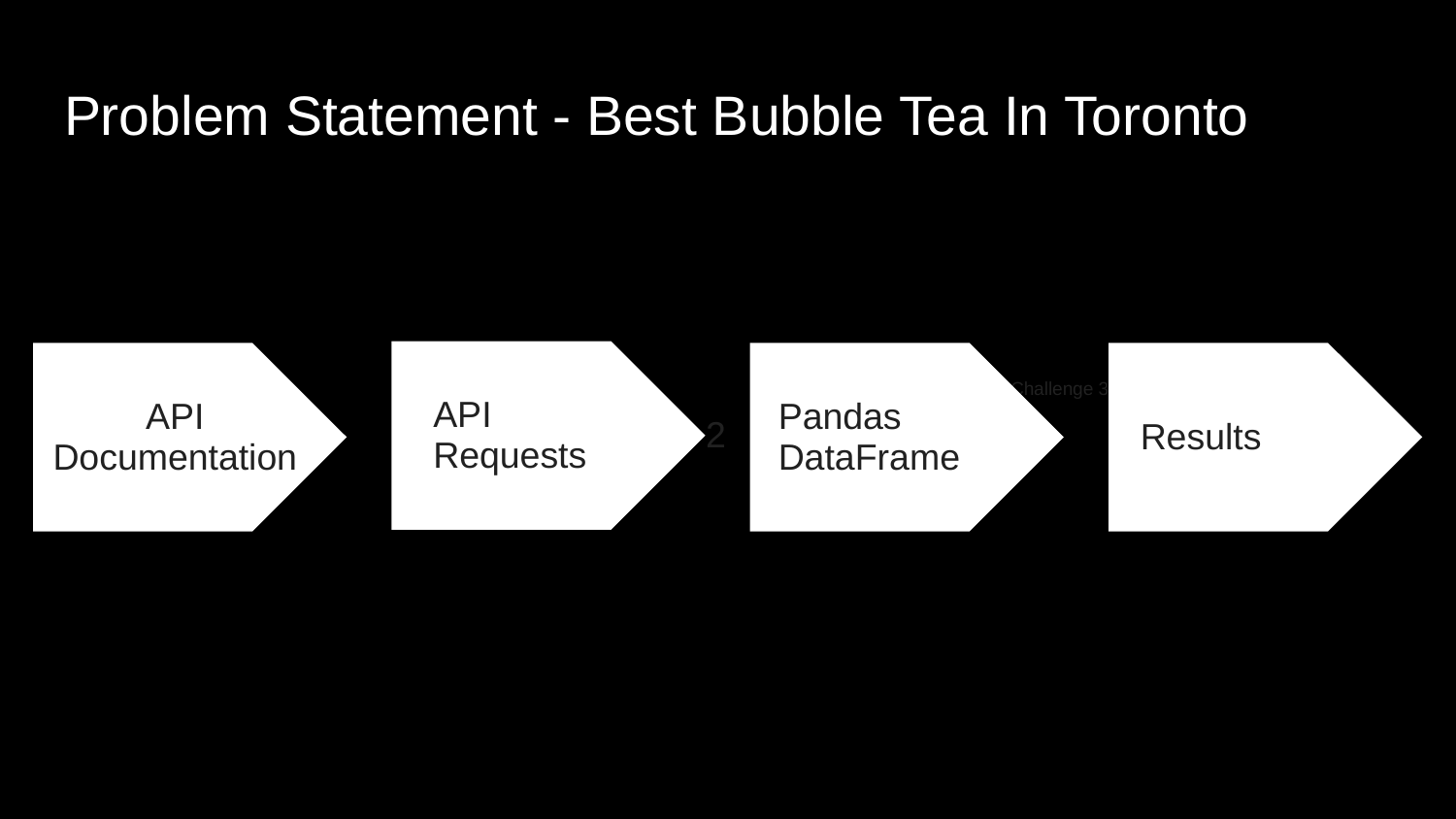

# Problem Statement - Best Bubble Tea In Toronto

API Requests
API Documentation
Pandas DataFrame
Results
Challenge 3
Challenge 2